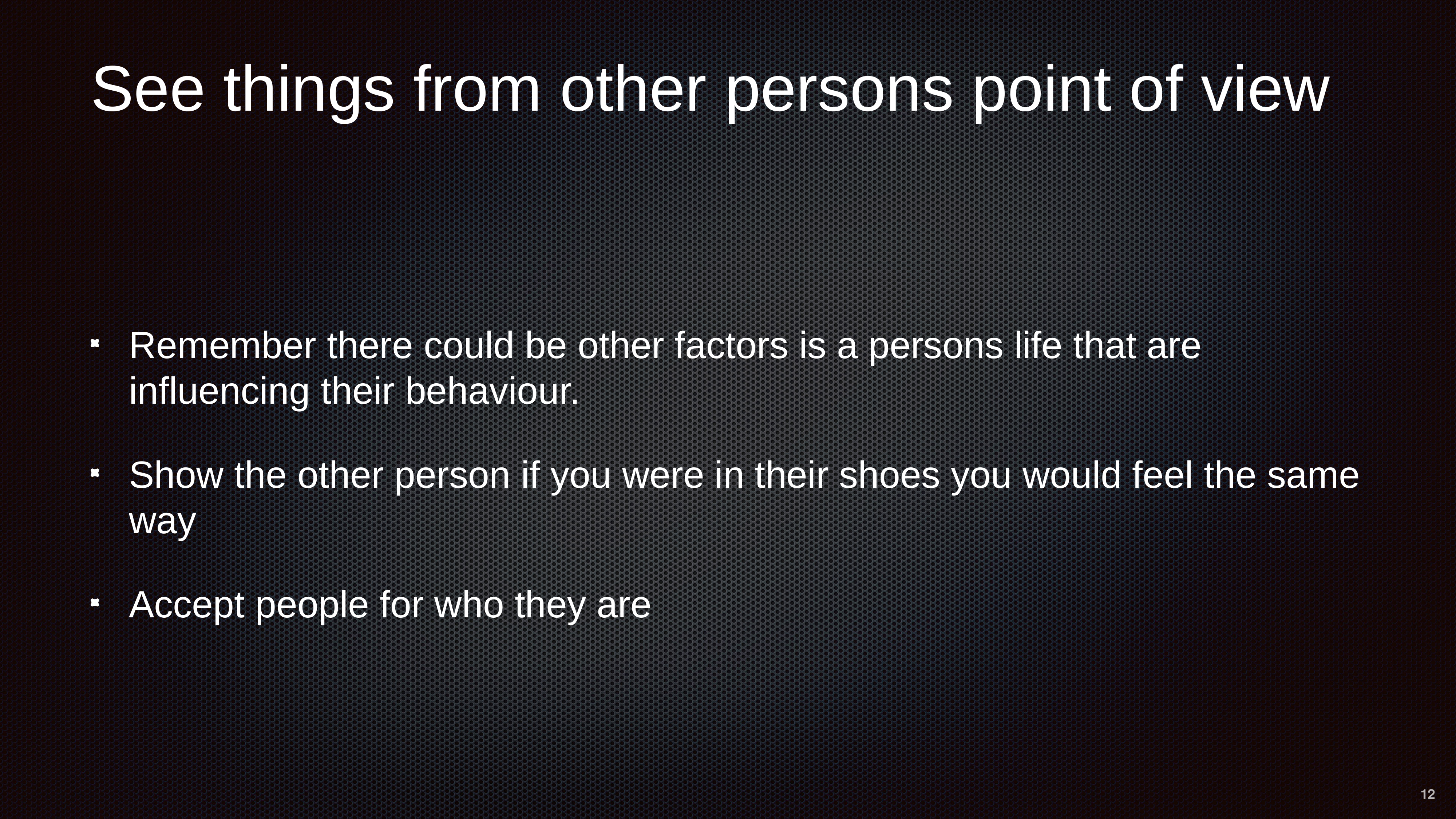

# See things from other persons point of view
Remember there could be other factors is a persons life that are influencing their behaviour.
Show the other person if you were in their shoes you would feel the same way
Accept people for who they are
12